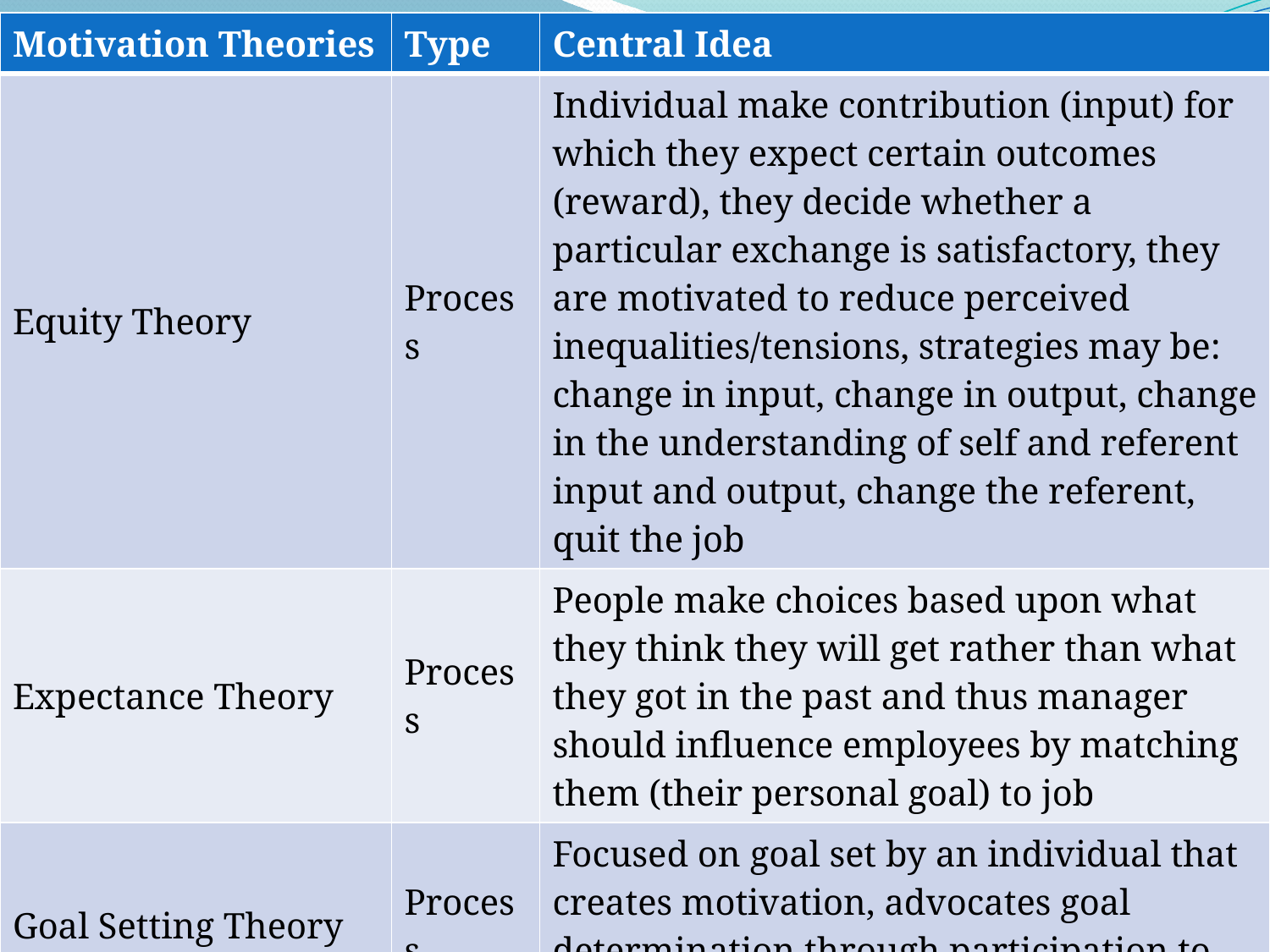

| Motivation Theories | Type | Central Idea |
| --- | --- | --- |
| Equity Theory | Process | Individual make contribution (input) for which they expect certain outcomes (reward), they decide whether a particular exchange is satisfactory, they are motivated to reduce perceived inequalities/tensions, strategies may be: change in input, change in output, change in the understanding of self and referent input and output, change the referent, quit the job |
| Expectance Theory | Process | People make choices based upon what they think they will get rather than what they got in the past and thus manager should influence employees by matching them (their personal goal) to job |
| Goal Setting Theory | Process | Focused on goal set by an individual that creates motivation, advocates goal determination through participation to get employee commitment |
28